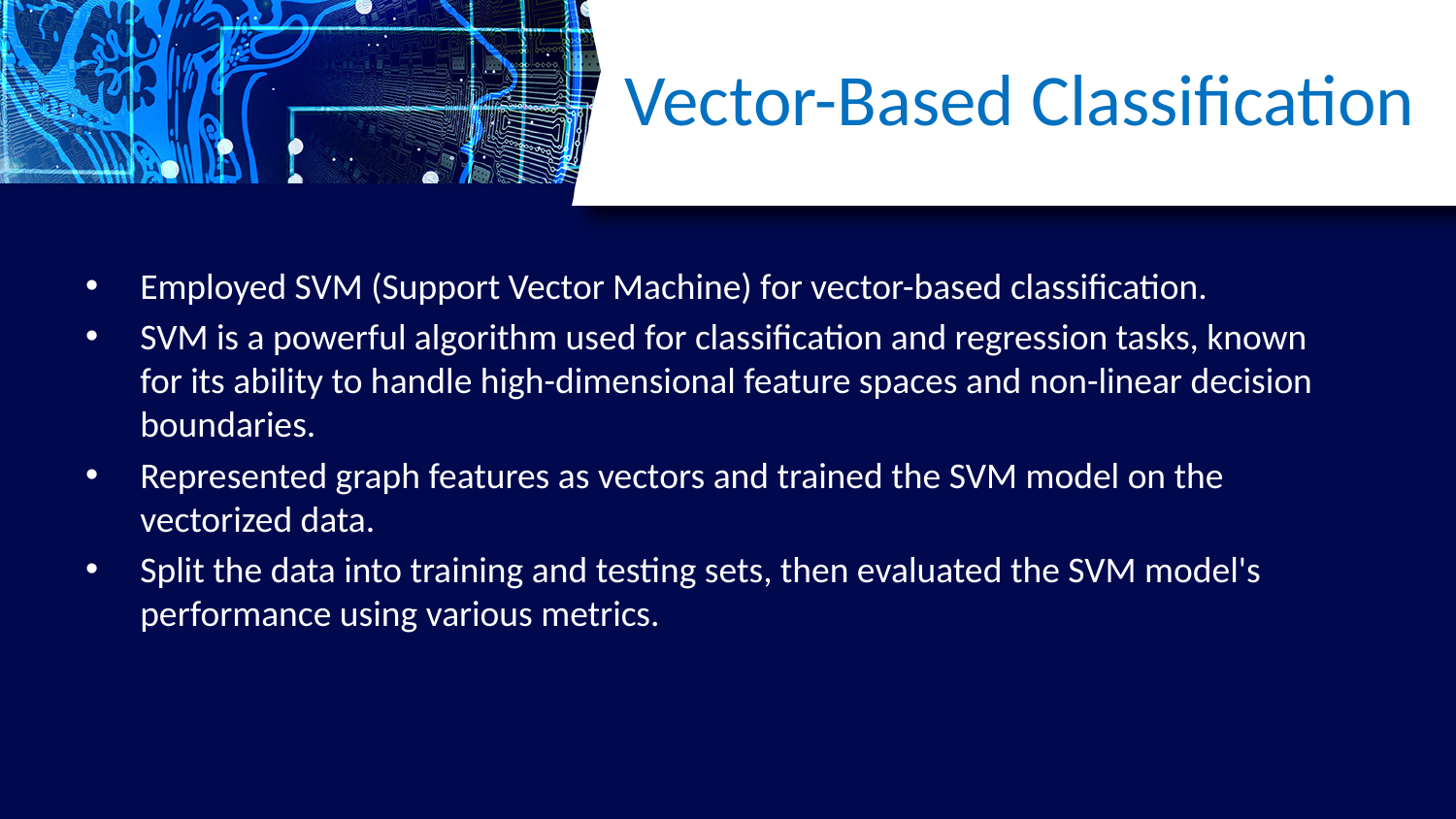

# Vector-Based Classification
Employed SVM (Support Vector Machine) for vector-based classification.
SVM is a powerful algorithm used for classification and regression tasks, known for its ability to handle high-dimensional feature spaces and non-linear decision boundaries.
Represented graph features as vectors and trained the SVM model on the vectorized data.
Split the data into training and testing sets, then evaluated the SVM model's performance using various metrics.